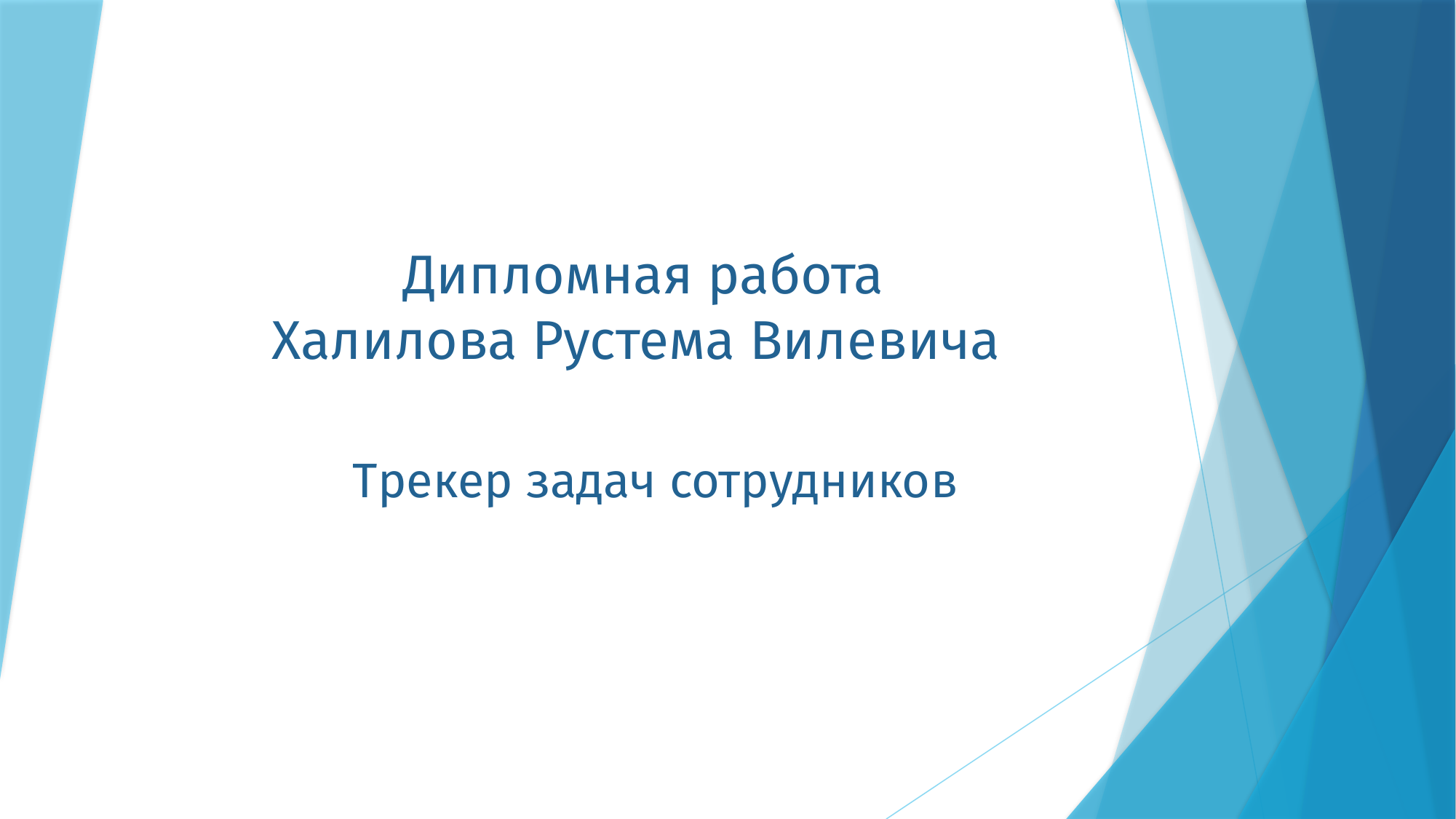

# Дипломная работа Халилова Рустема Вилевича
Трекер задач сотрудников